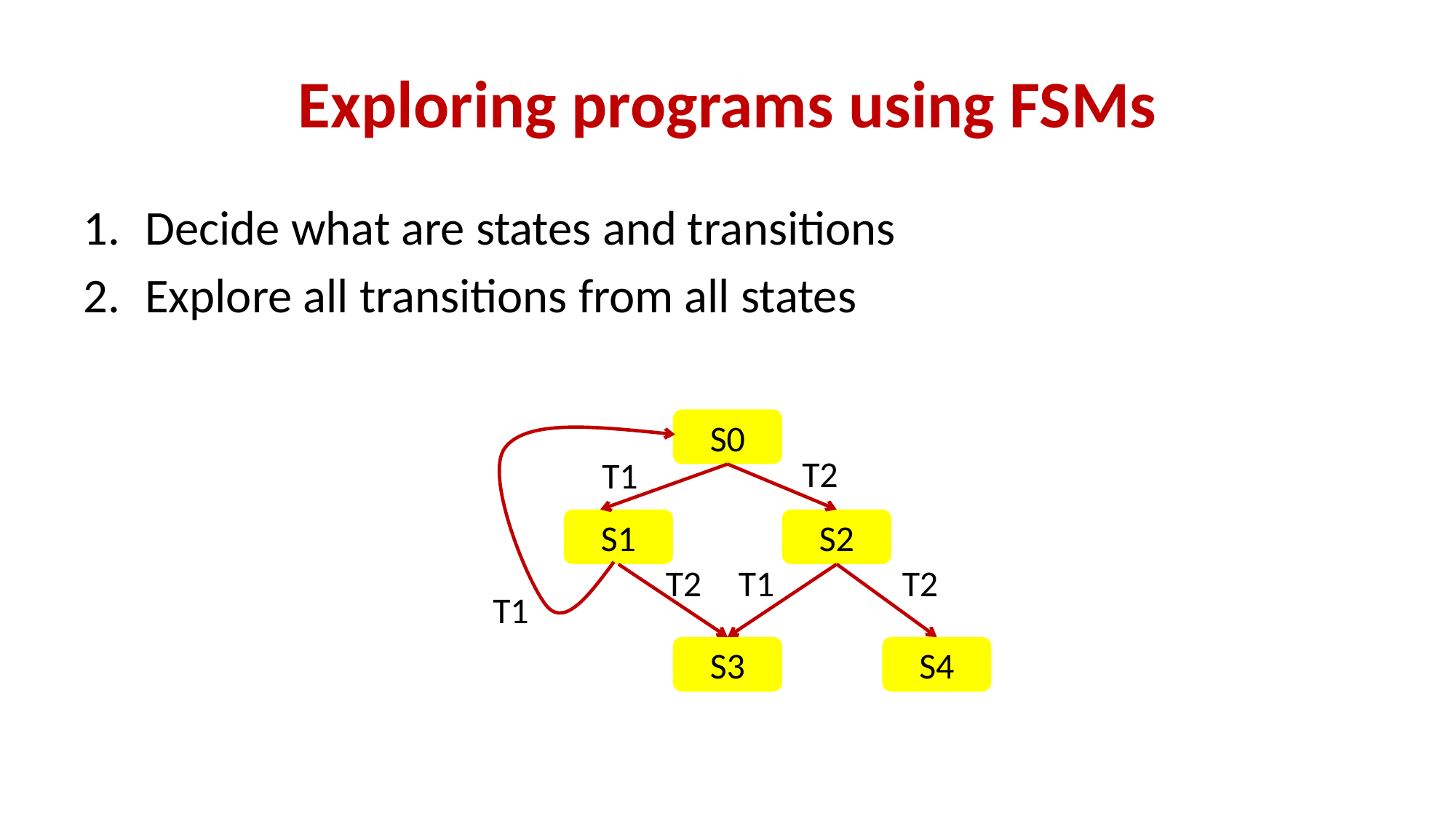

# Exploring programs using FSMs
Decide what are states and transitions
Explore all transitions from all states

S0

T2
T1
S1
S2
T2
T1
T2
T1
S3
S4